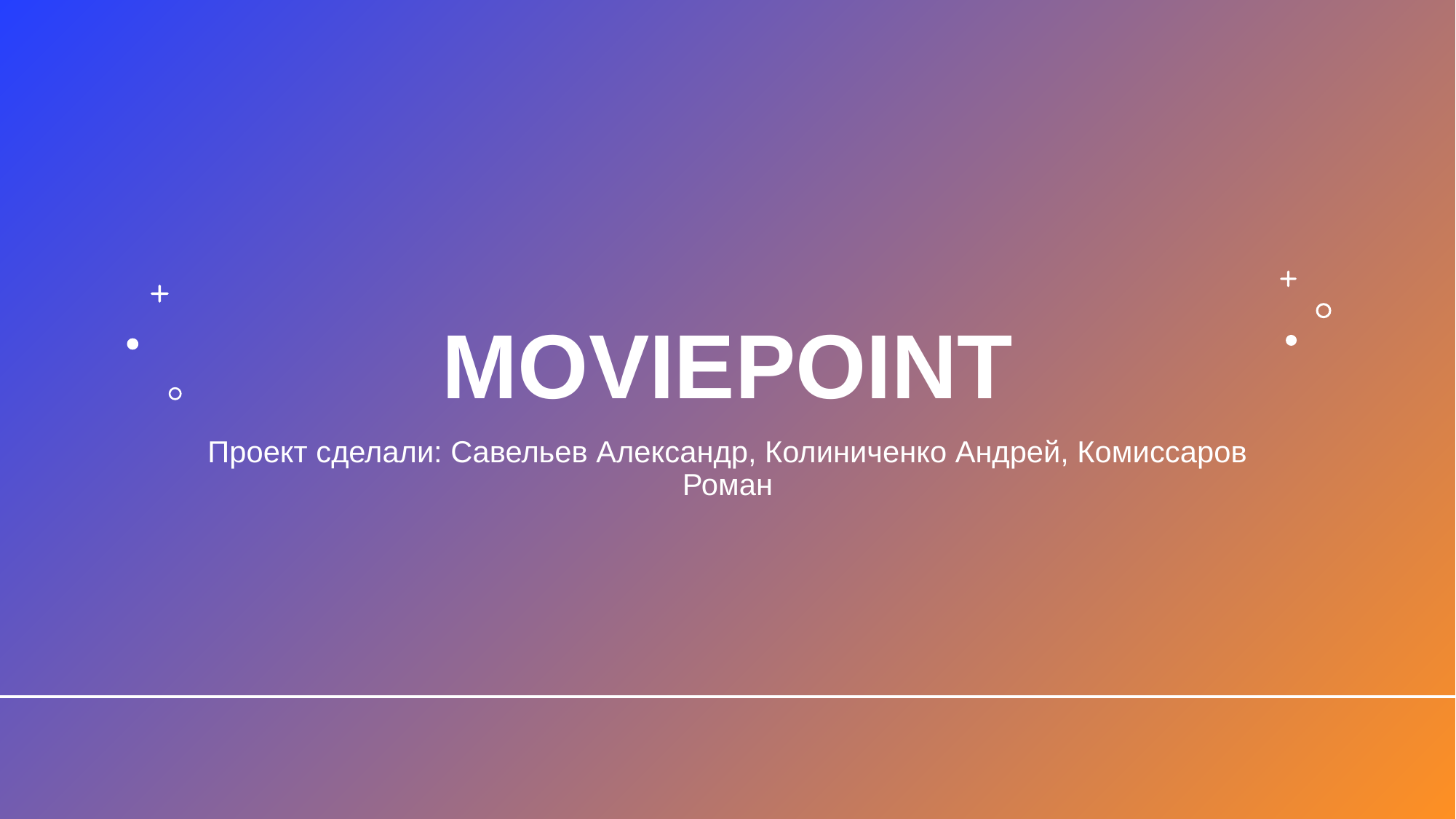

# MoviePoint

Проект сделали: Савельев Александр, Колиниченко Андрей, Комиссаров Роман